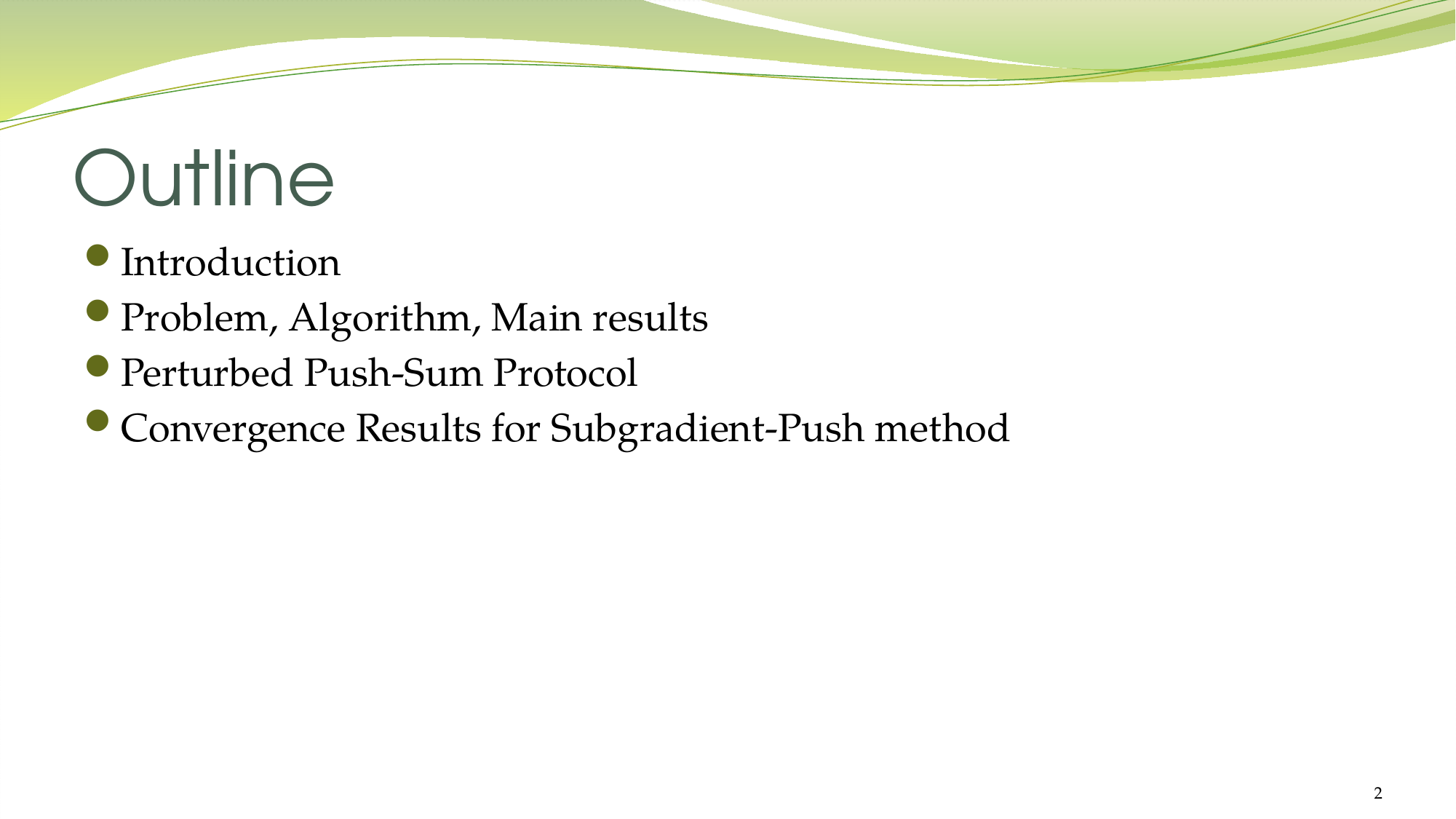

# Outline
Introduction
Problem, Algorithm, Main results
Perturbed Push-Sum Protocol
Convergence Results for Subgradient-Push method

2